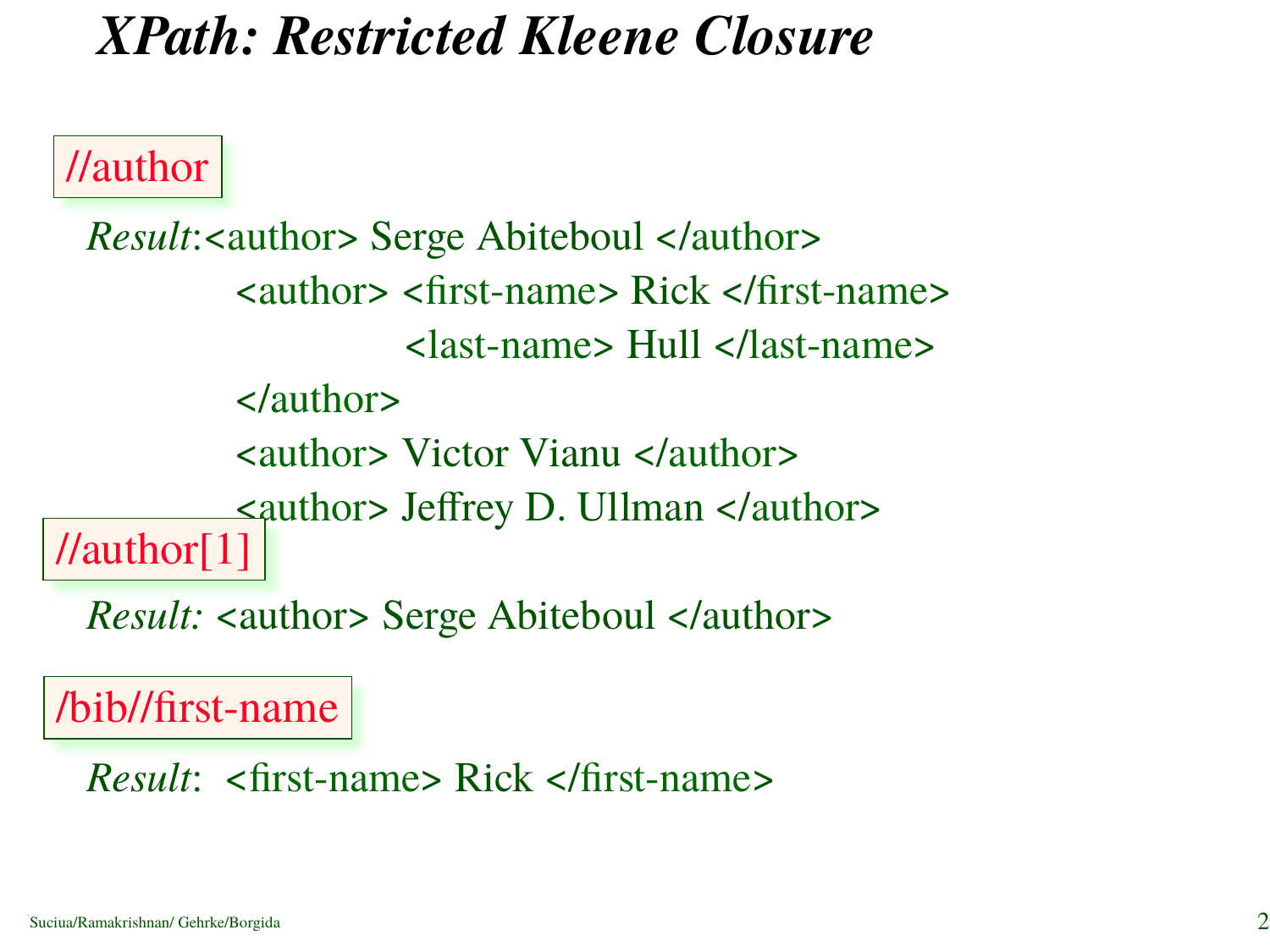

# XPath: Restricted Kleene Closure
//author

Result:<author> Serge Abiteboul </author>
              <author> <first-name> Rick </first-name>
                              <last-name> Hull </last-name>
              </author>
              <author> Victor Vianu </author>
              <author> Jeffrey D. Ullman </author>

Result: <author> Serge Abiteboul </author>

Result:  <first-name> Rick </first-name>
//author[1]
/bib//first-name